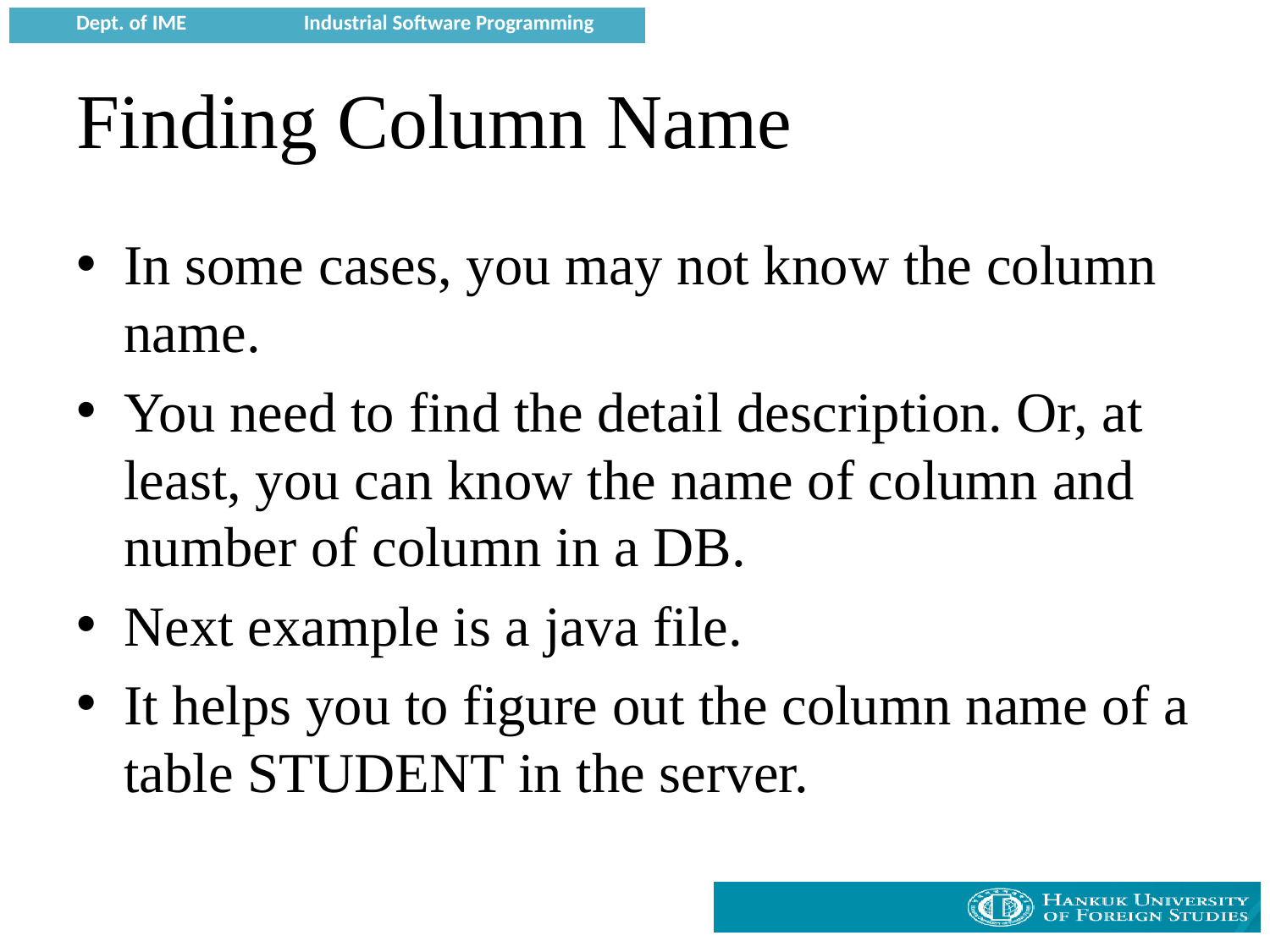

# Finding Column Name
In some cases, you may not know the column name.
You need to find the detail description. Or, at least, you can know the name of column and number of column in a DB.
Next example is a java file.
It helps you to figure out the column name of a table STUDENT in the server.